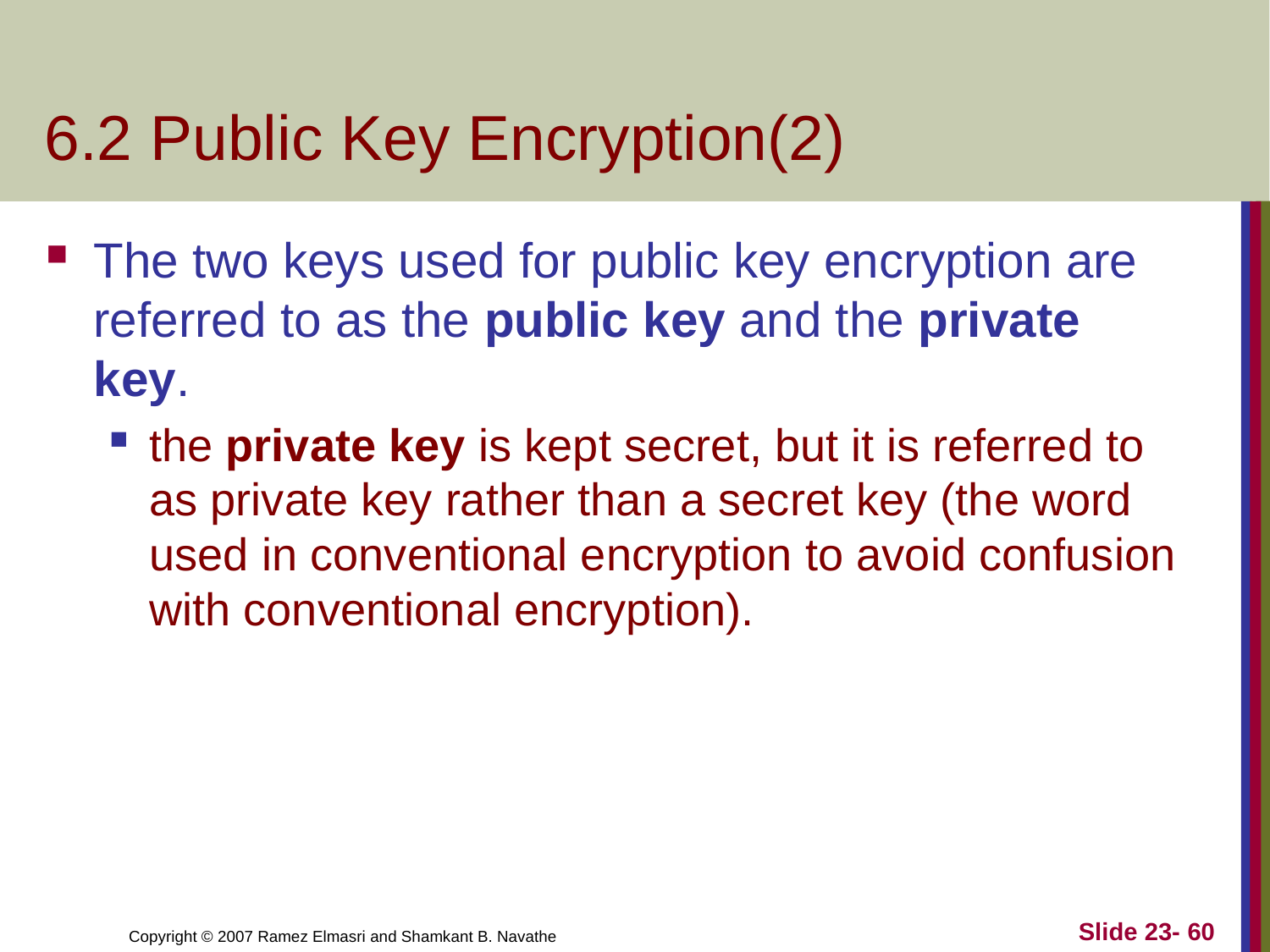

# 6.2 Public Key Encryption(2)
The two keys used for public key encryption are referred to as the public key and the private key.
the private key is kept secret, but it is referred to as private key rather than a secret key (the word used in conventional encryption to avoid confusion with conventional encryption).
Slide 23- 60